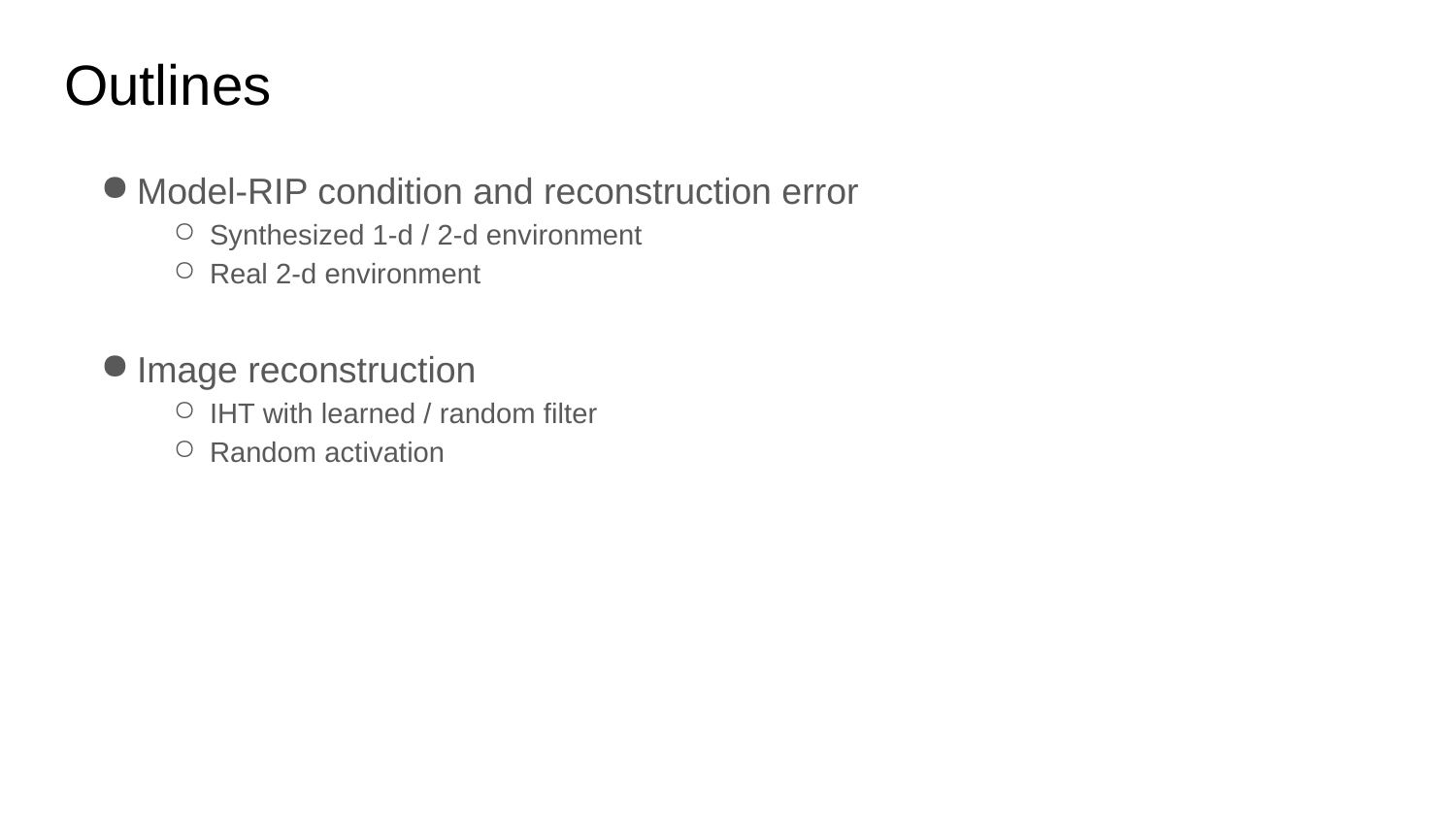

# Outlines
Model-RIP condition and reconstruction error
Synthesized 1-d / 2-d environment
Real 2-d environment

Image reconstruction
IHT with learned / random filter
Random activation